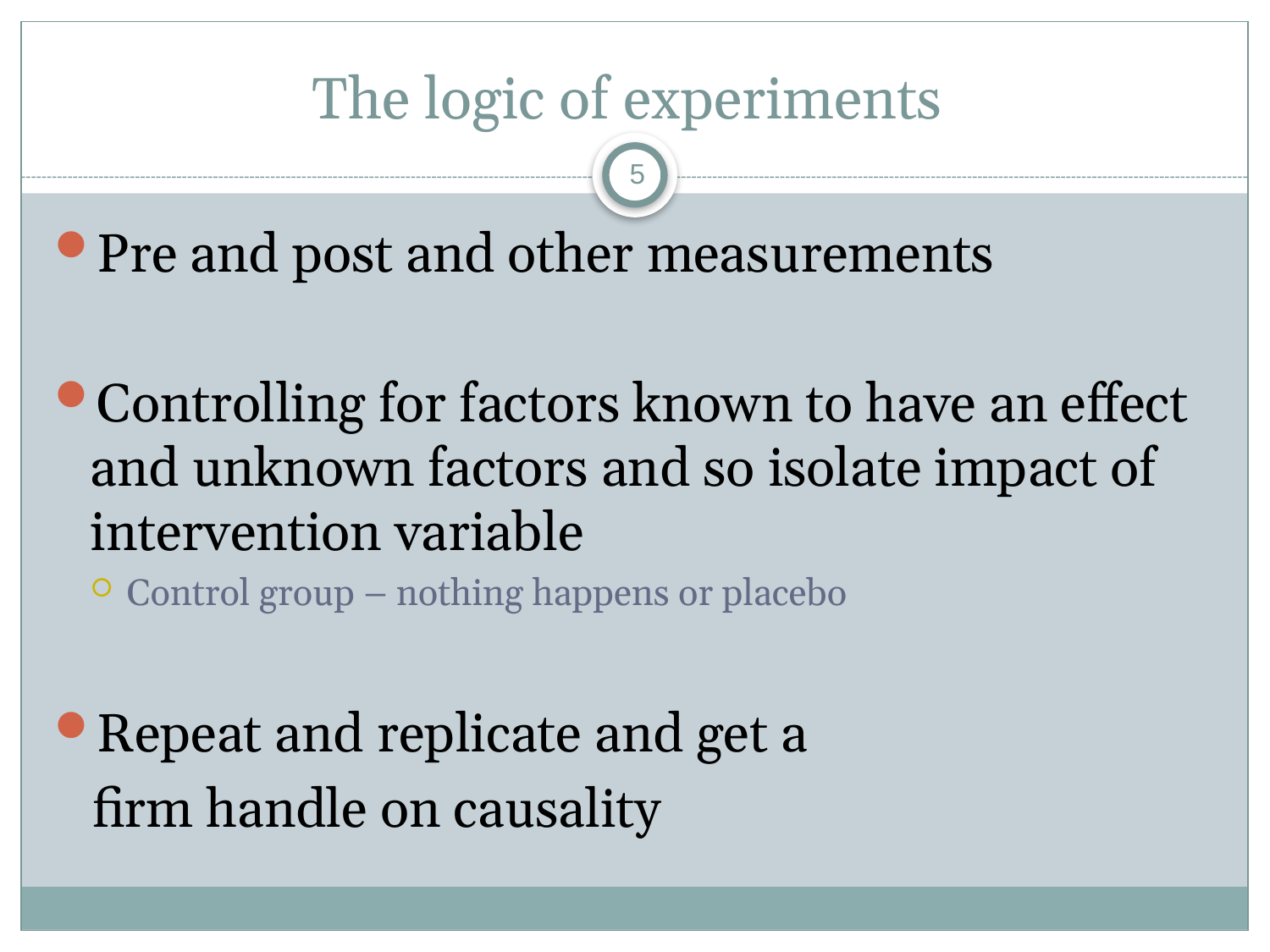

# The logic of experiments
5
Pre and post and other measurements

Controlling for factors known to have an effect and unknown factors and so isolate impact of intervention variable
Control group – nothing happens or placebo

Repeat and replicate and get a
   firm handle on causality